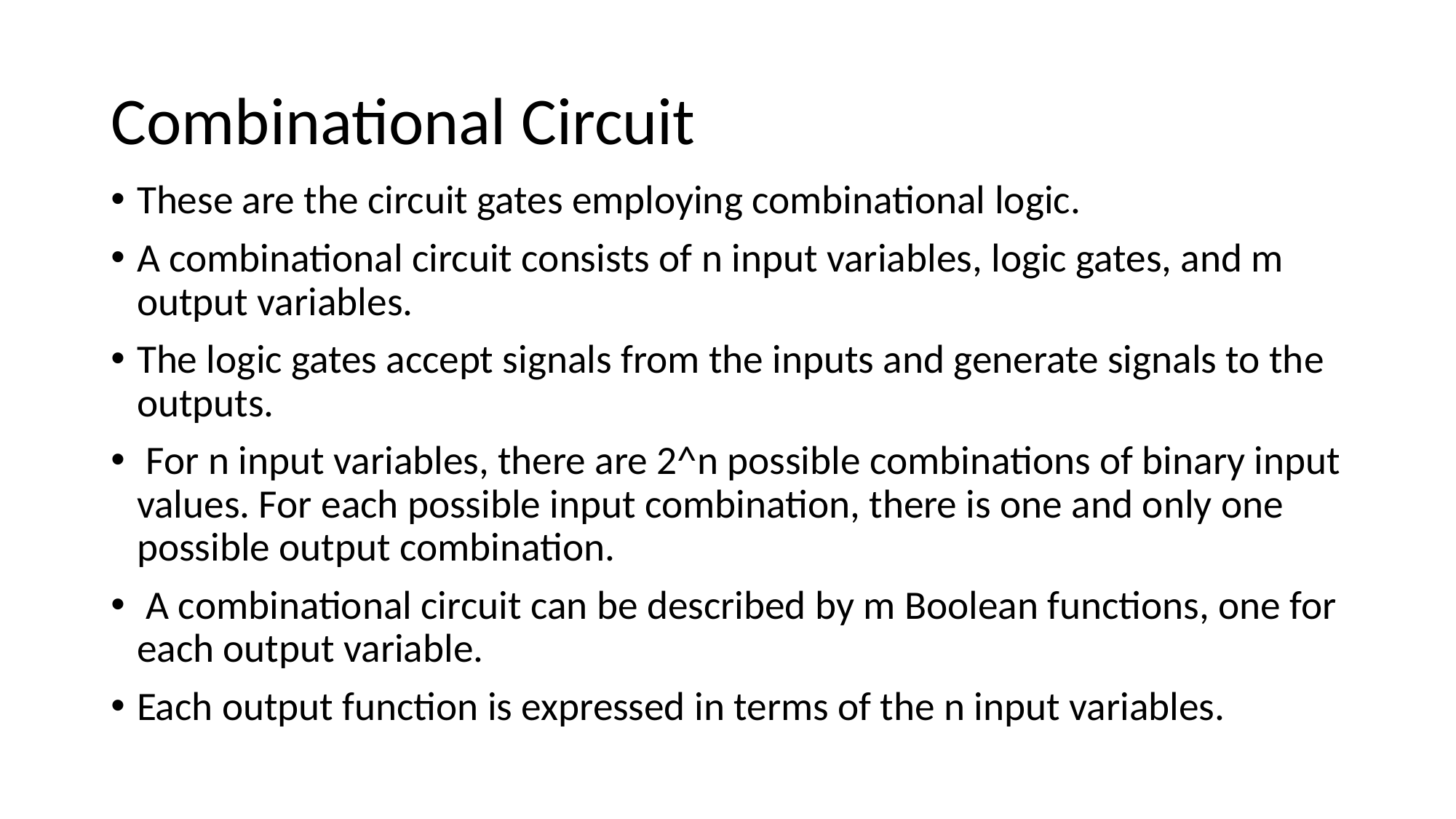

# Combinational Circuit
These are the circuit gates employing combinational logic.
A combinational circuit consists of n input variables, logic gates, and m output variables.
The logic gates accept signals from the inputs and generate signals to the outputs.
 For n input variables, there are 2^n possible combinations of binary input values. For each possible input combination, there is one and only one possible output combination.
 A combinational circuit can be described by m Boolean functions, one for each output variable.
Each output function is expressed in terms of the n input variables.